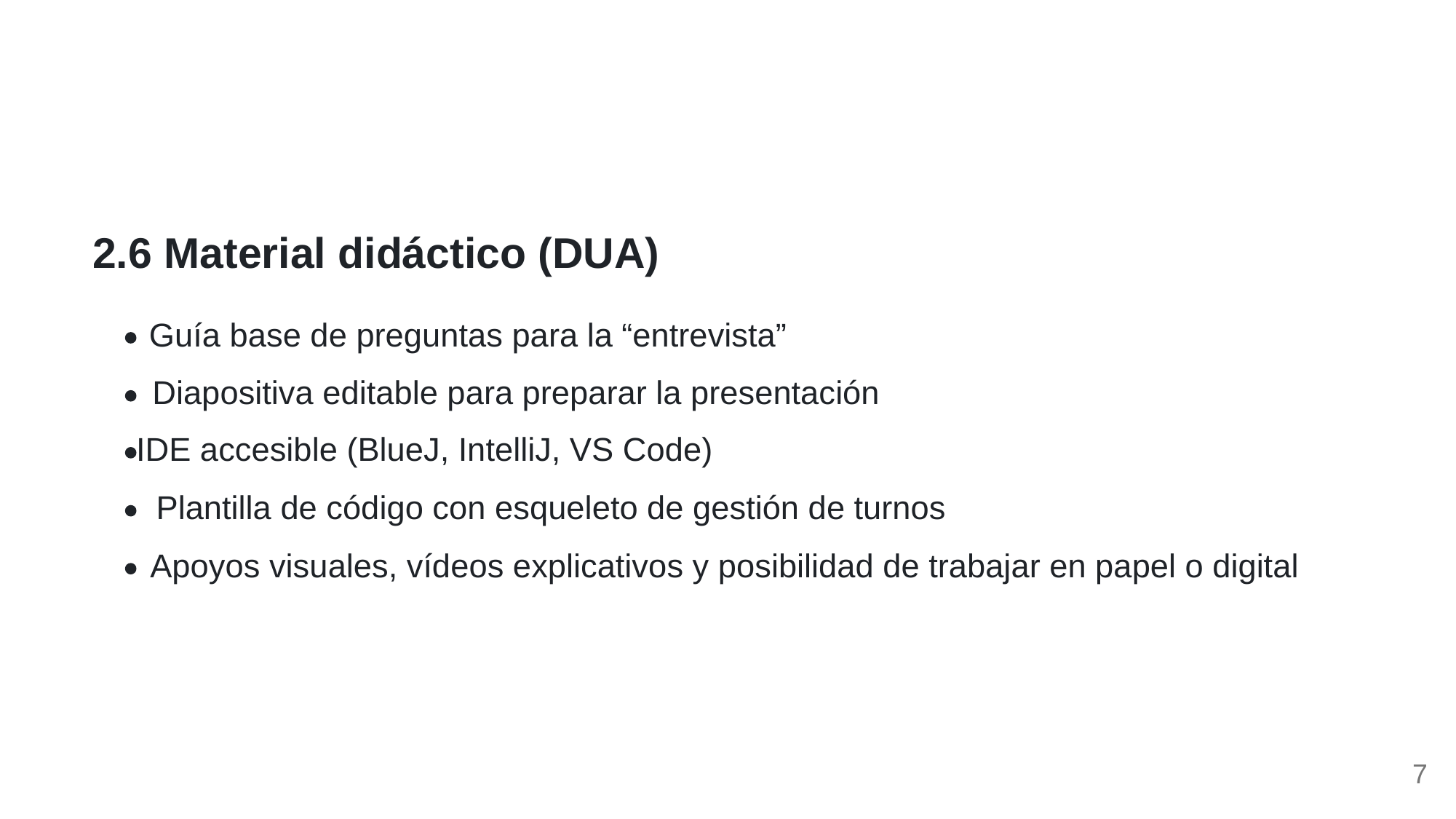

2.6 Material didáctico (DUA)
Guía base de preguntas para la “entrevista”

Diapositiva editable para preparar la presentación

IDE accesible (BlueJ, IntelliJ, VS Code)

Plantilla de código con esqueleto de gestión de turnos

Apoyos visuales, vídeos explicativos y posibilidad de trabajar en papel o digital

7